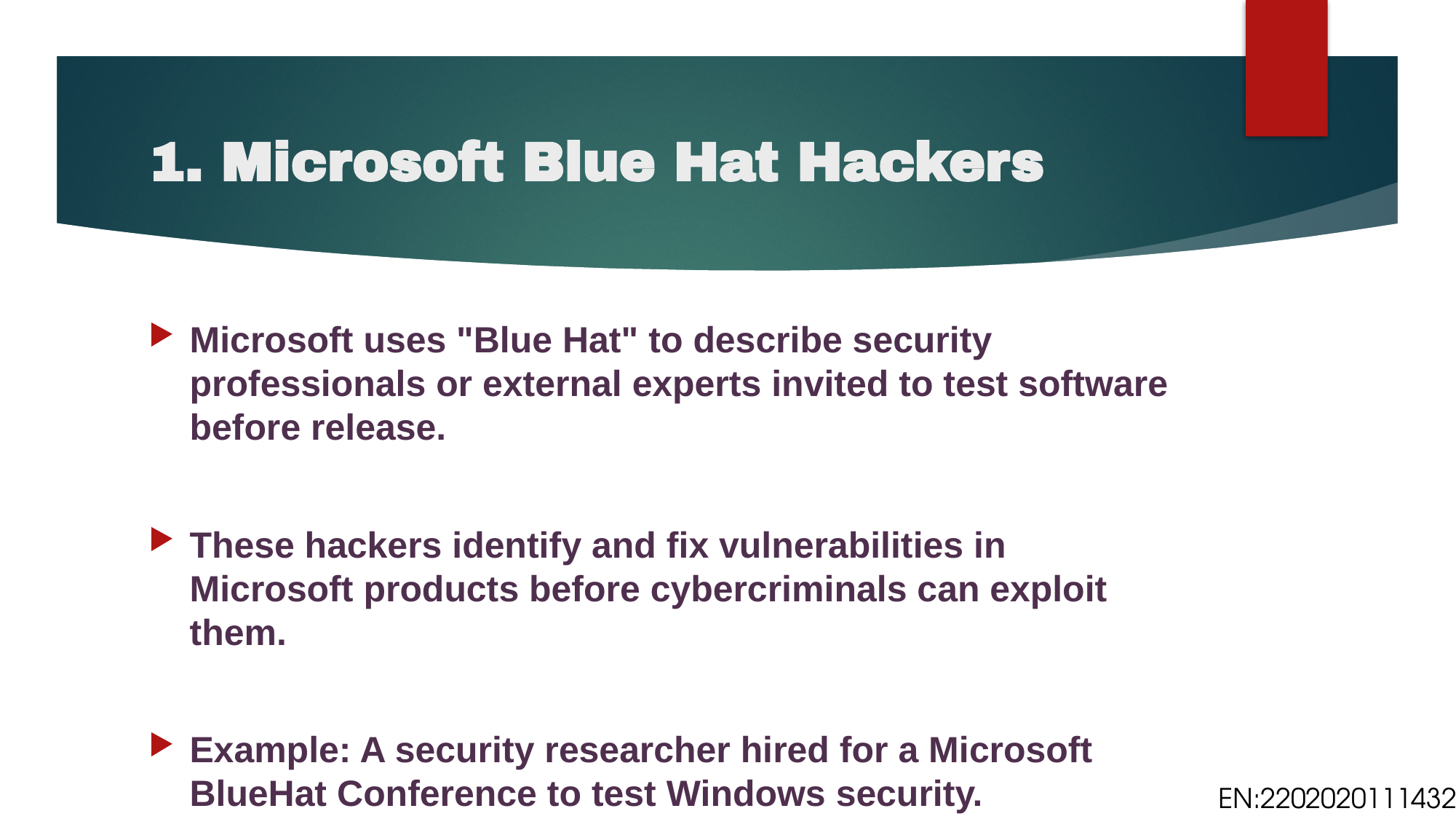

# 1. Microsoft Blue Hat Hackers
Microsoft uses "Blue Hat" to describe security professionals or external experts invited to test software before release.

These hackers identify and fix vulnerabilities in Microsoft products before cybercriminals can exploit them.

Example: A security researcher hired for a Microsoft BlueHat Conference to test Windows security.
EN:2202020111432